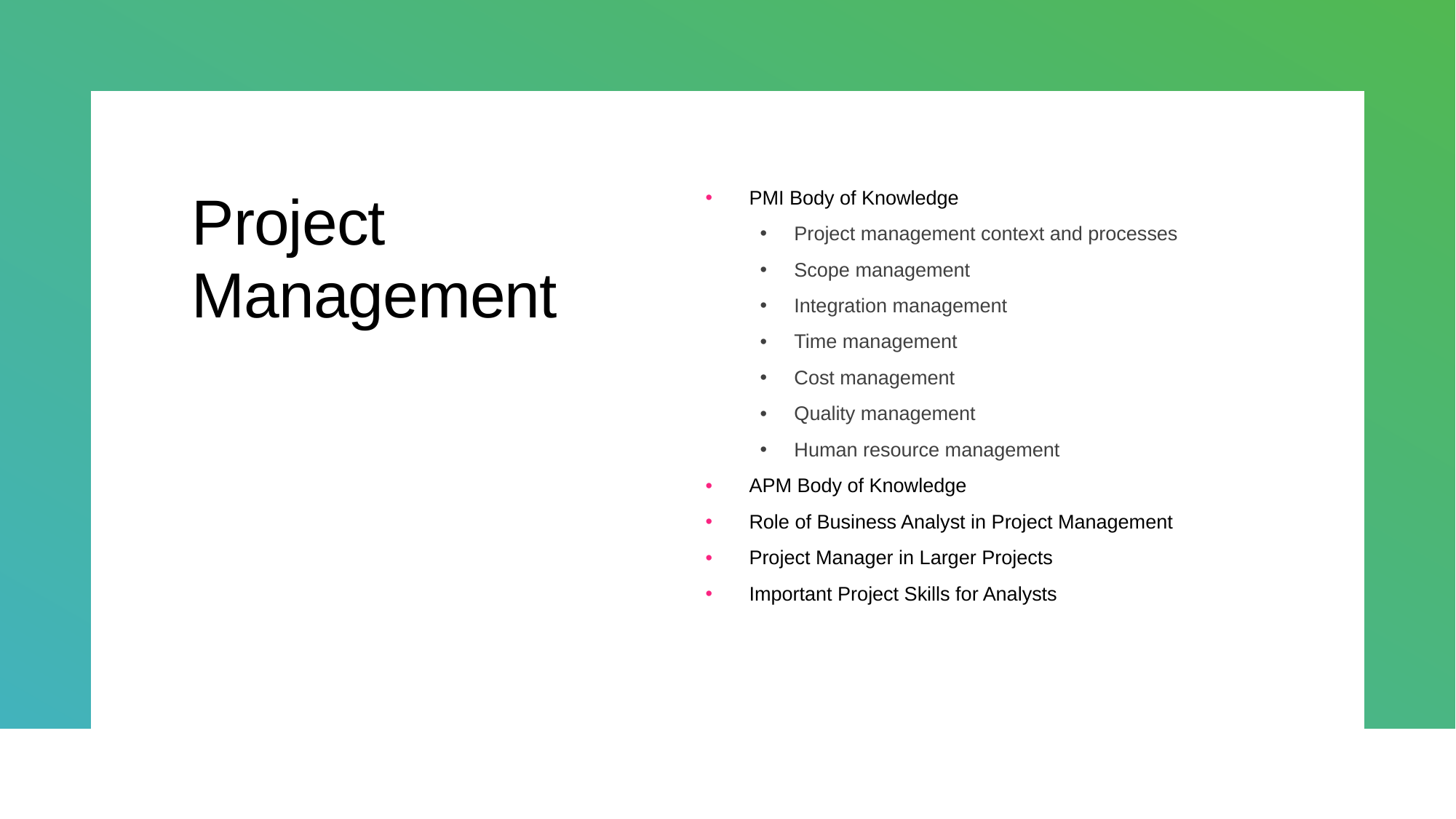

# Project Management
PMI Body of Knowledge
Project management context and processes
Scope management
Integration management
Time management
Cost management
Quality management
Human resource management
APM Body of Knowledge
Role of Business Analyst in Project Management
Project Manager in Larger Projects
Important Project Skills for Analysts